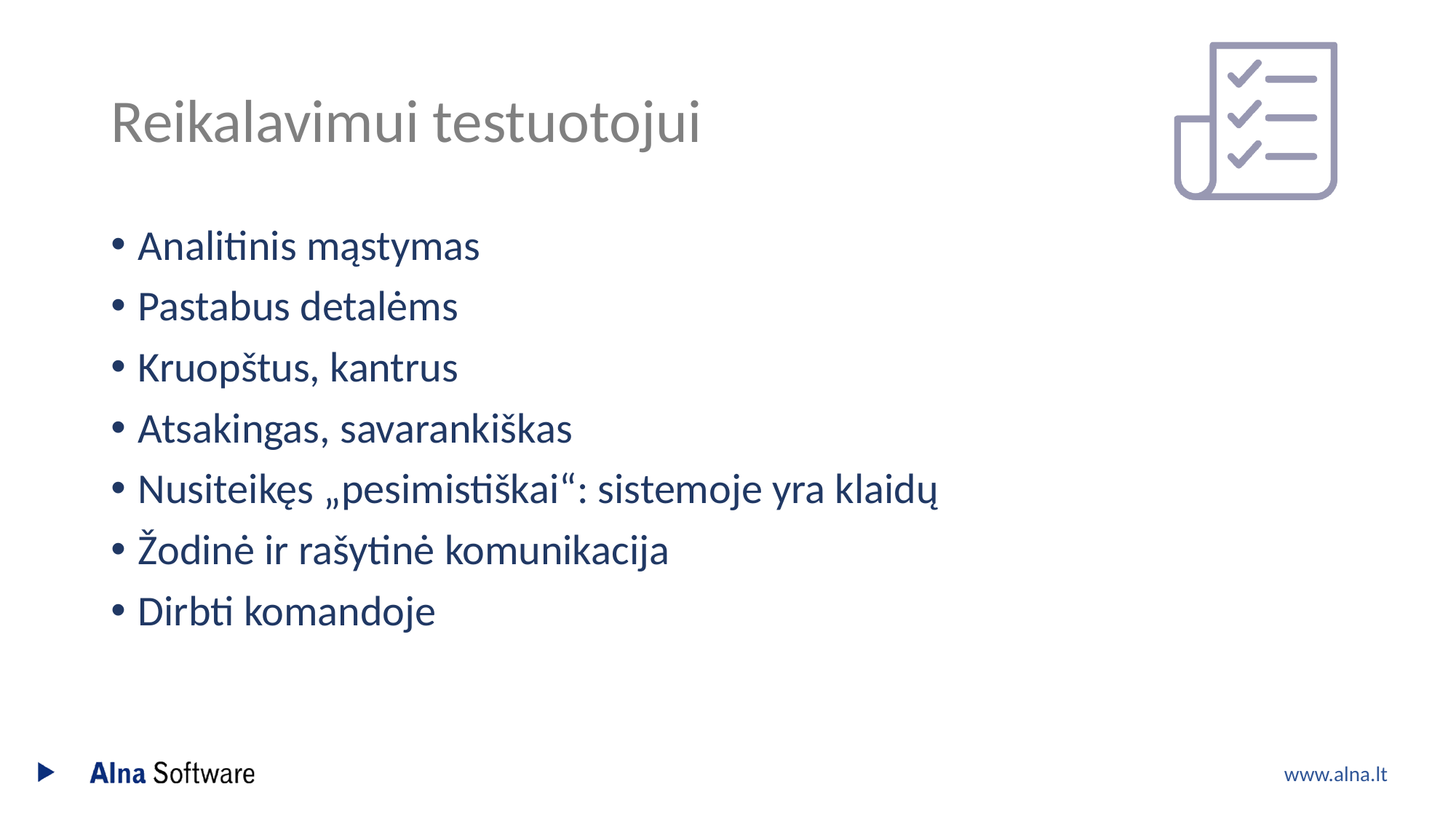

# Reikalavimui testuotojui
Analitinis mąstymas
Pastabus detalėms
Kruopštus, kantrus
Atsakingas, savarankiškas
Nusiteikęs „pesimistiškai“: sistemoje yra klaidų
Žodinė ir rašytinė komunikacija
Dirbti komandoje